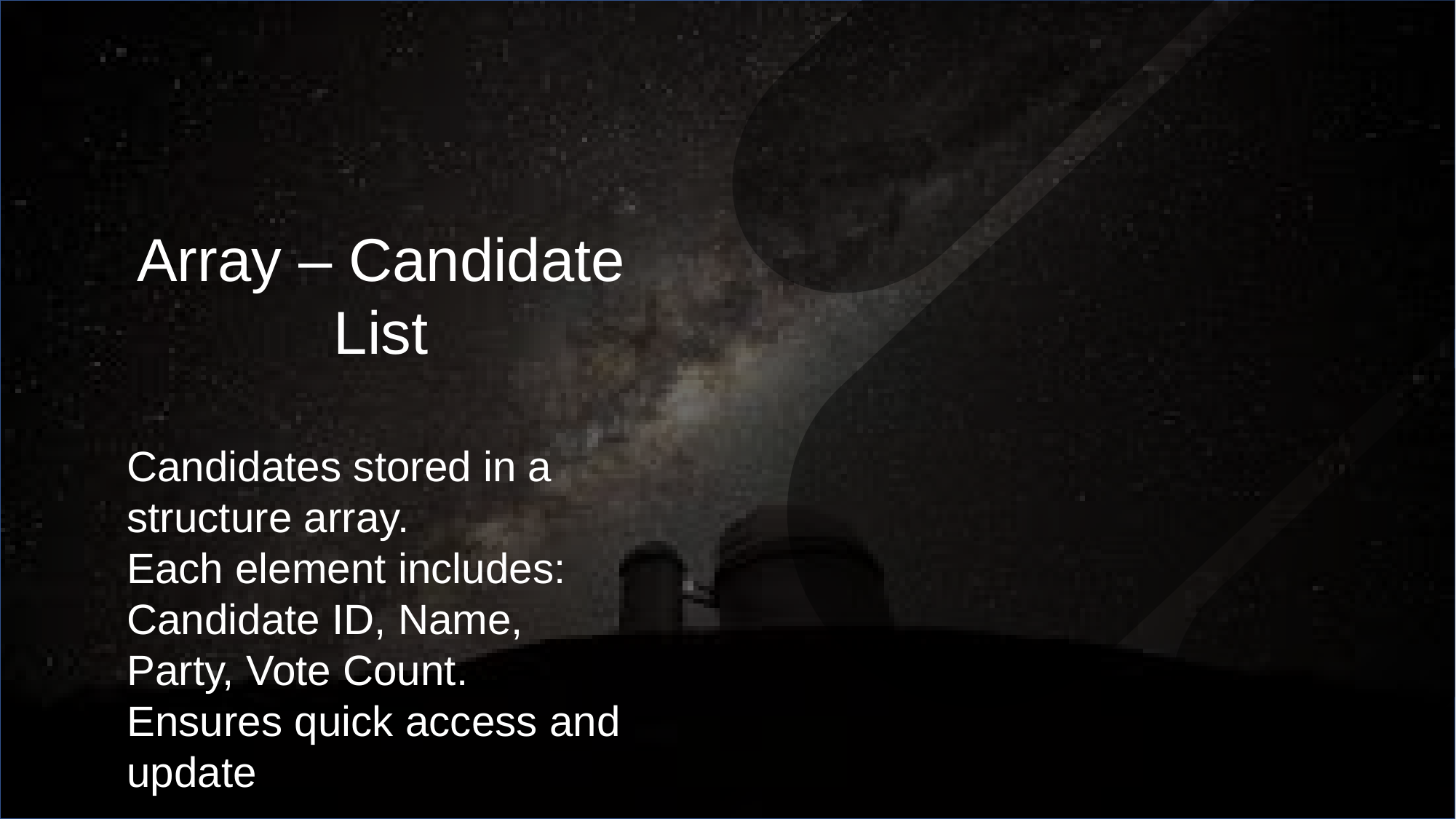

#

Array – Candidate List

Candidates stored in a structure array.
Each element includes: Candidate ID, Name, Party, Vote Count.
Ensures quick access and update.

Candidates stored in a structure array.
Each element includes: Candidate ID, Name, Party, Vote Count.
Ensures quick access and update.